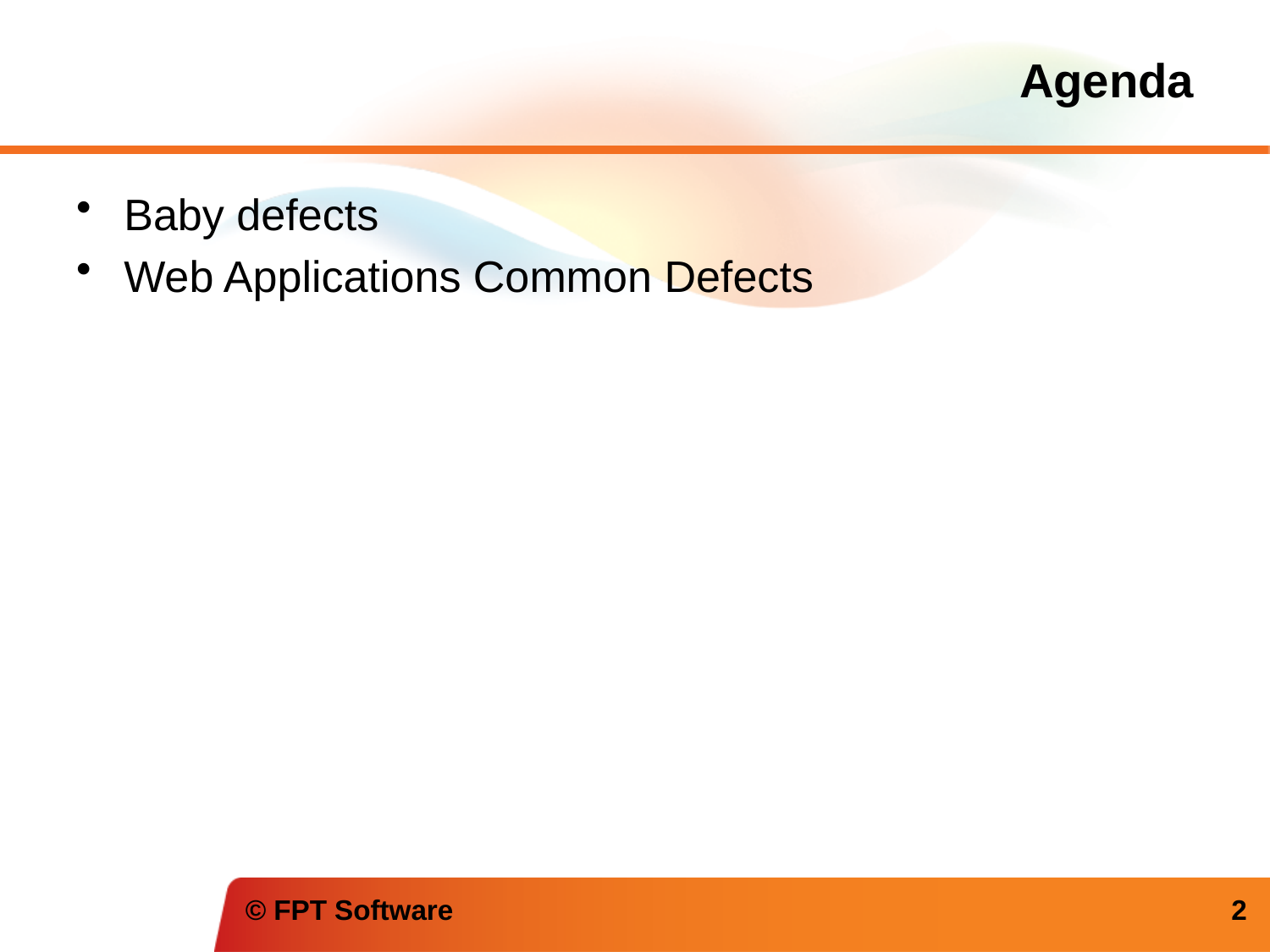

# Agenda
Baby defects
Web Applications Common Defects